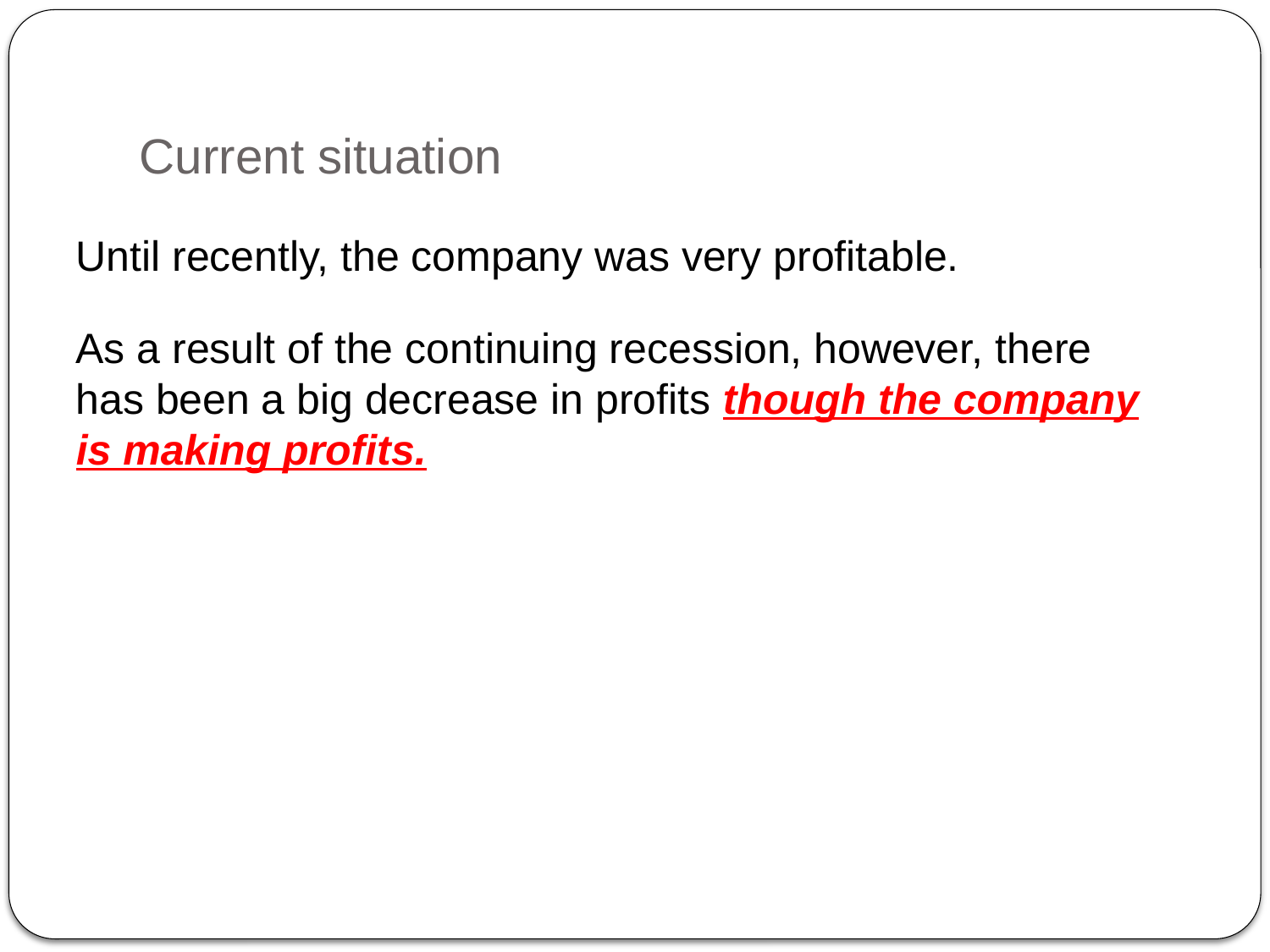

# Current situation
Until recently, the company was very profitable.
As a result of the continuing recession, however, there has been a big decrease in profits though the company is making profits.